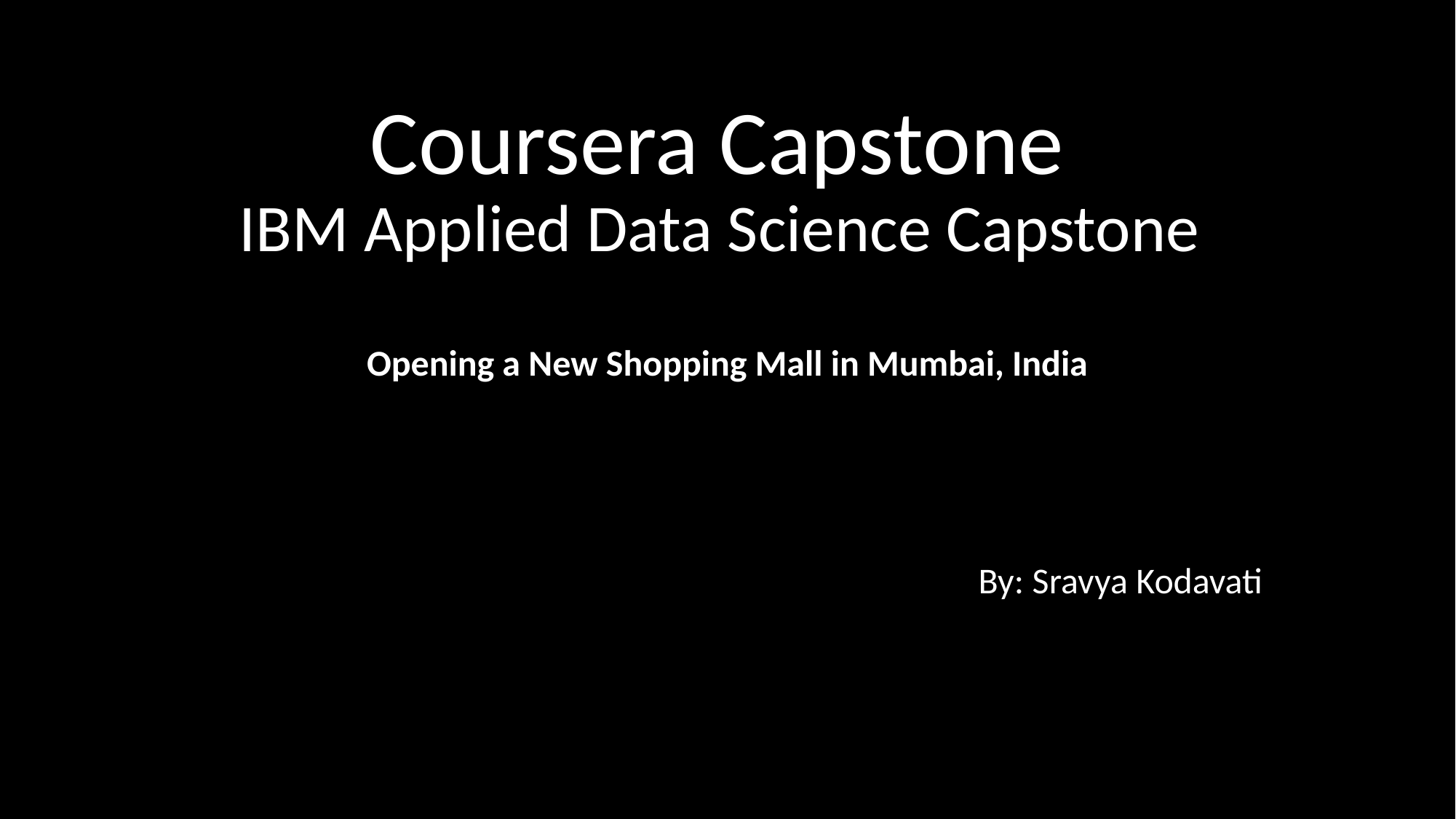

# Coursera Capstone IBM Applied Data Science Capstone
Opening a New Shopping Mall in Mumbai, India

By: Sravya Kodavati